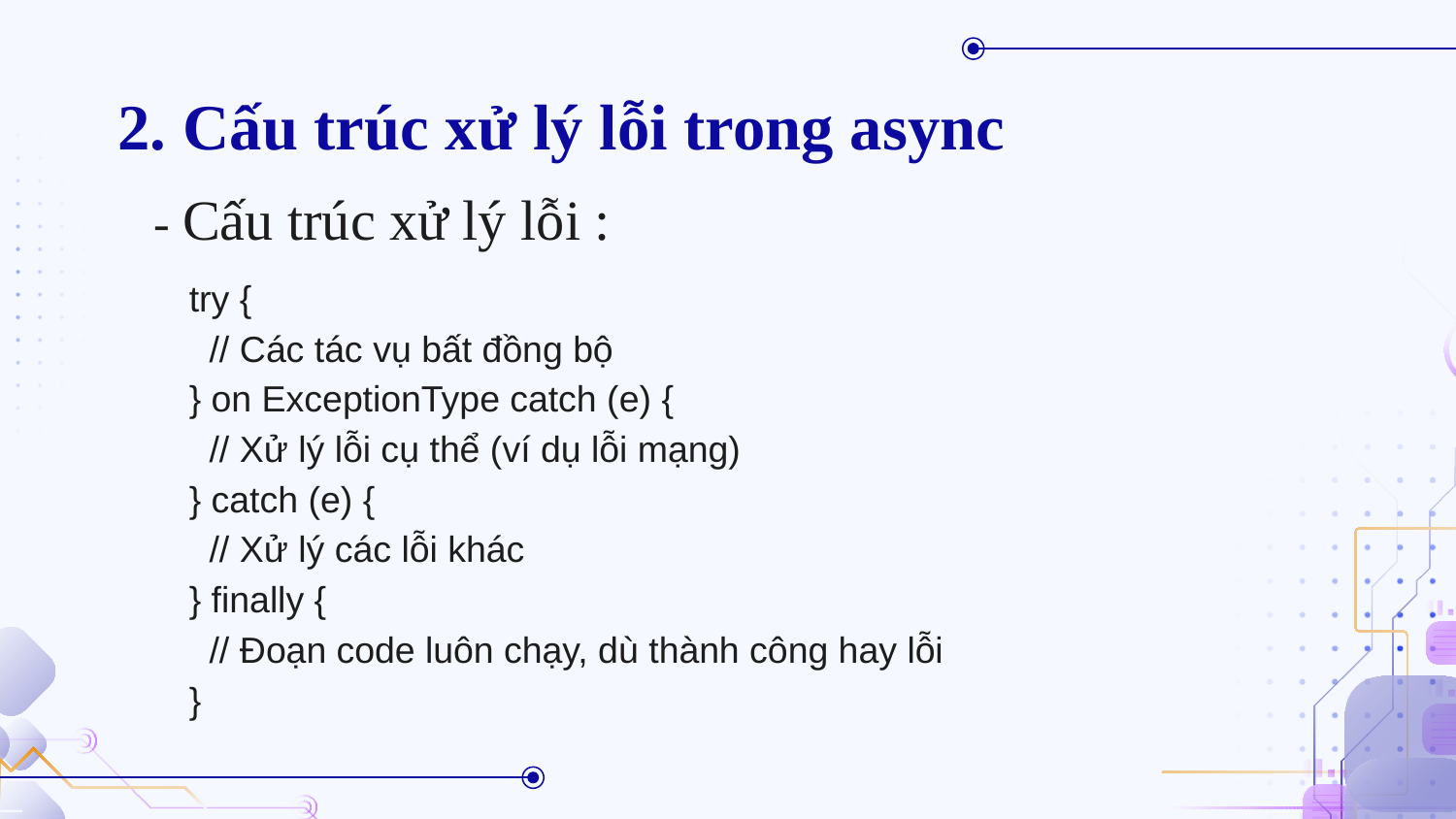

# 2. Cấu trúc xử lý lỗi trong async
- Cấu trúc xử lý lỗi :

try {
  // Các tác vụ bất đồng bộ
} on ExceptionType catch (e) {
  // Xử lý lỗi cụ thể (ví dụ lỗi mạng)
} catch (e) {
  // Xử lý các lỗi khác
} finally {
  // Đoạn code luôn chạy, dù thành công hay lỗi
}